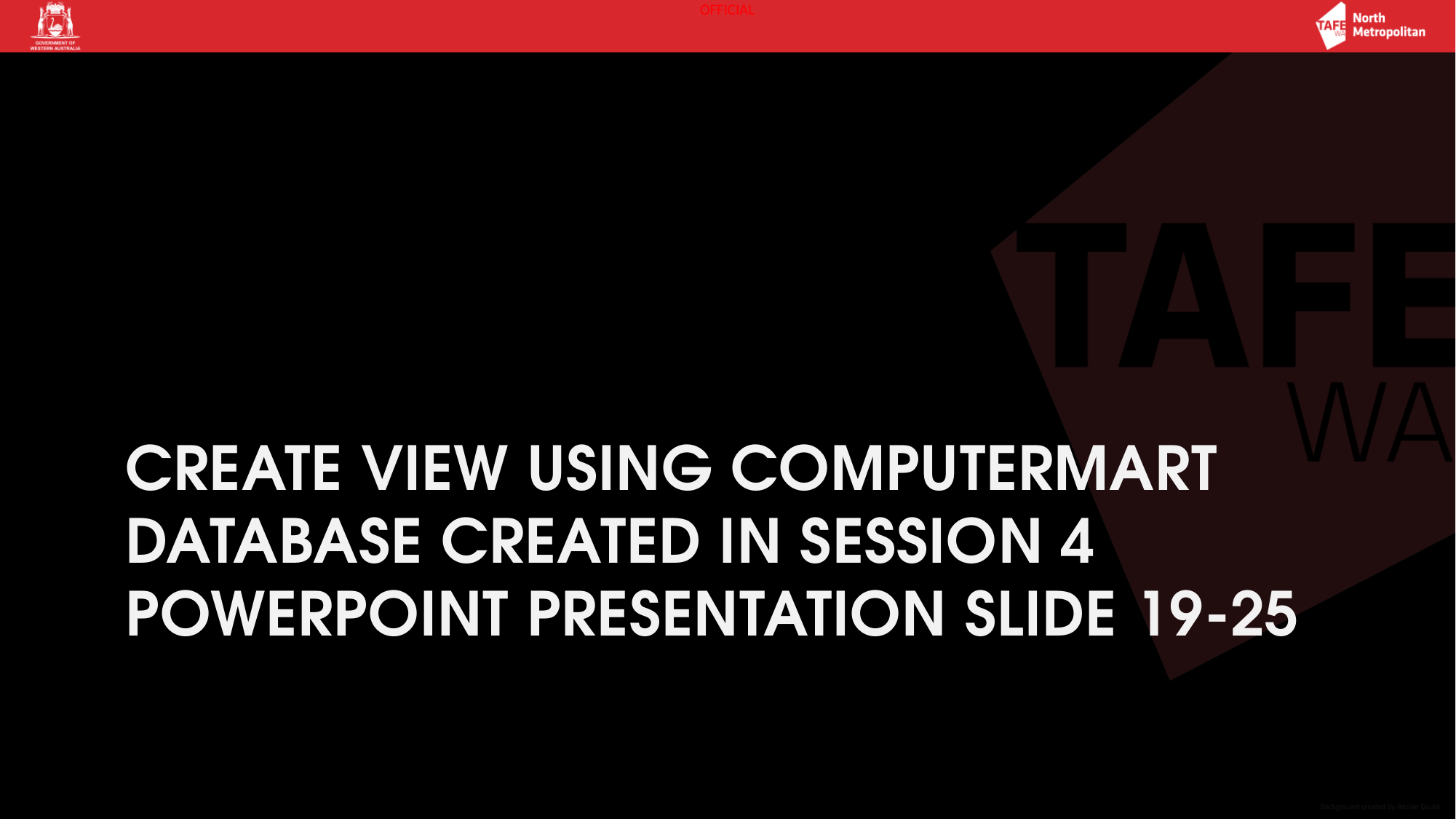

# Create View Using Computermart database created in Session 4 powerpoint presentation slide 19-25